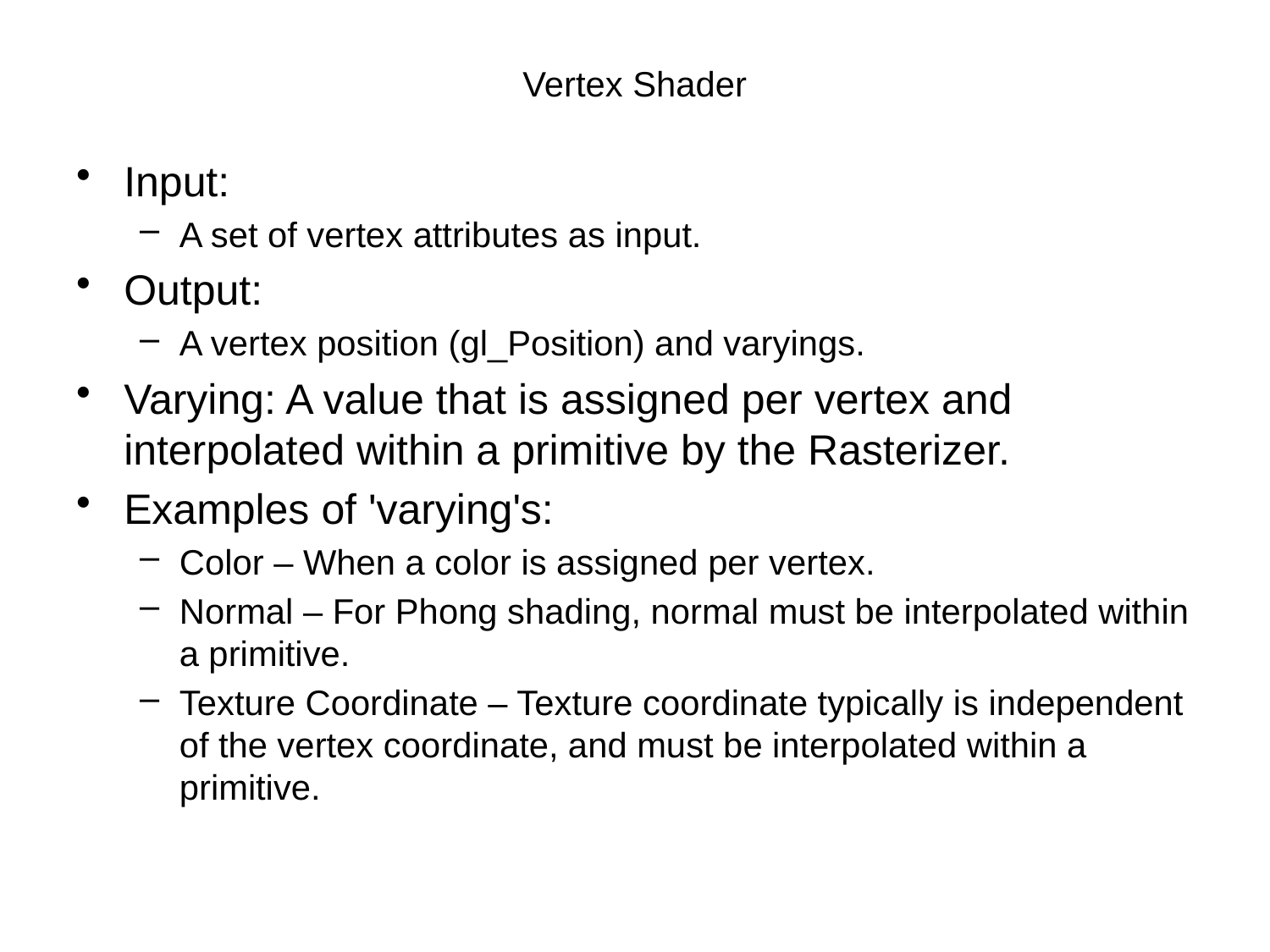

# Vertex Shader
Input:
A set of vertex attributes as input.
Output:
A vertex position (gl_Position) and varyings.
Varying: A value that is assigned per vertex and interpolated within a primitive by the Rasterizer.
Examples of 'varying's:
Color – When a color is assigned per vertex.
Normal – For Phong shading, normal must be interpolated within a primitive.
Texture Coordinate – Texture coordinate typically is independent of the vertex coordinate, and must be interpolated within a primitive.